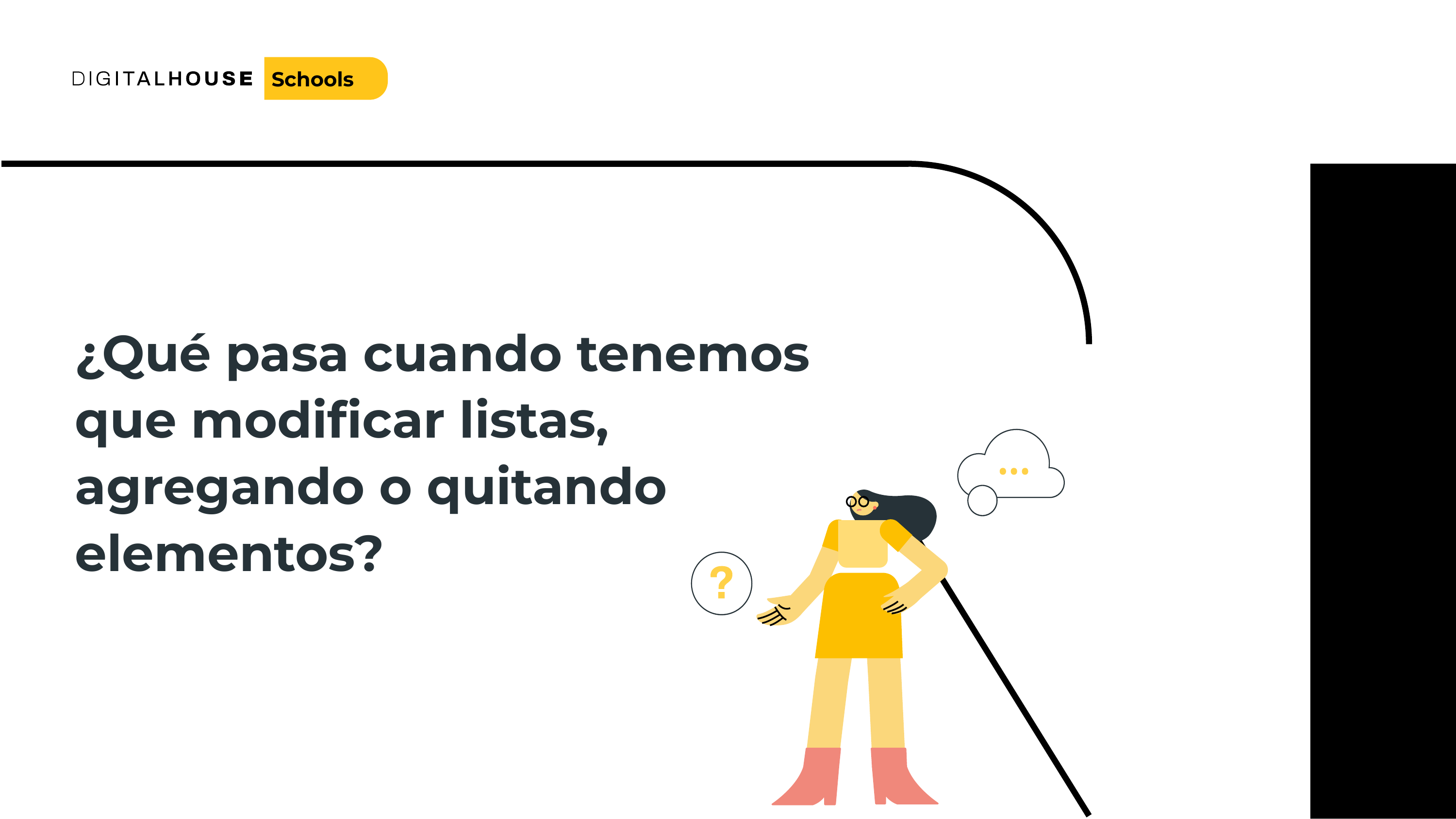

Schools

¿Qué pasa cuando tenemos que modificar listas, agregando o quitando elementos?